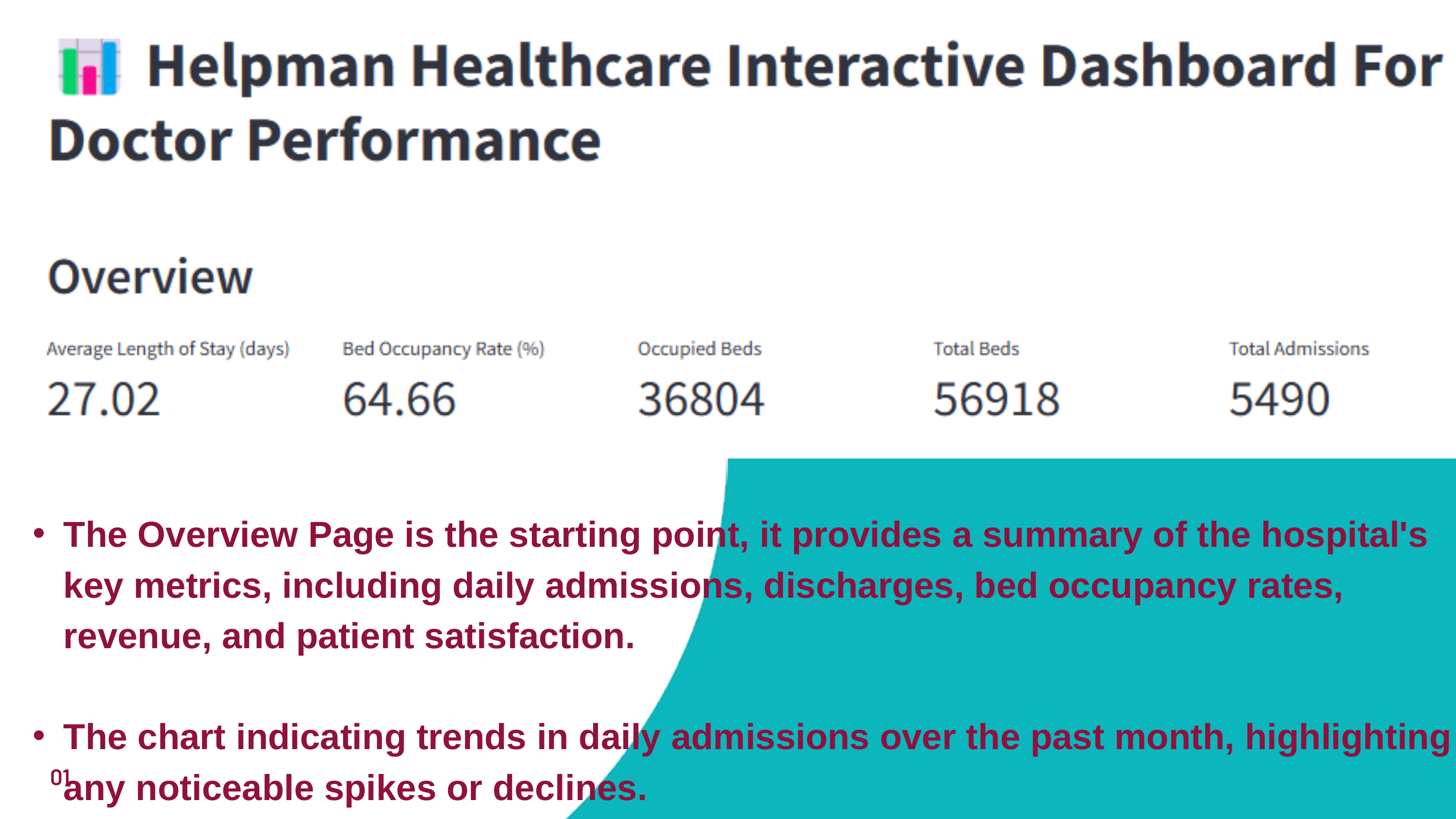

The Overview Page is the starting point, it provides a summary of the hospital's key metrics, including daily admissions, discharges, bed occupancy rates, revenue, and patient satisfaction.

The chart indicating trends in daily admissions over the past month, highlighting any noticeable spikes or declines.
01